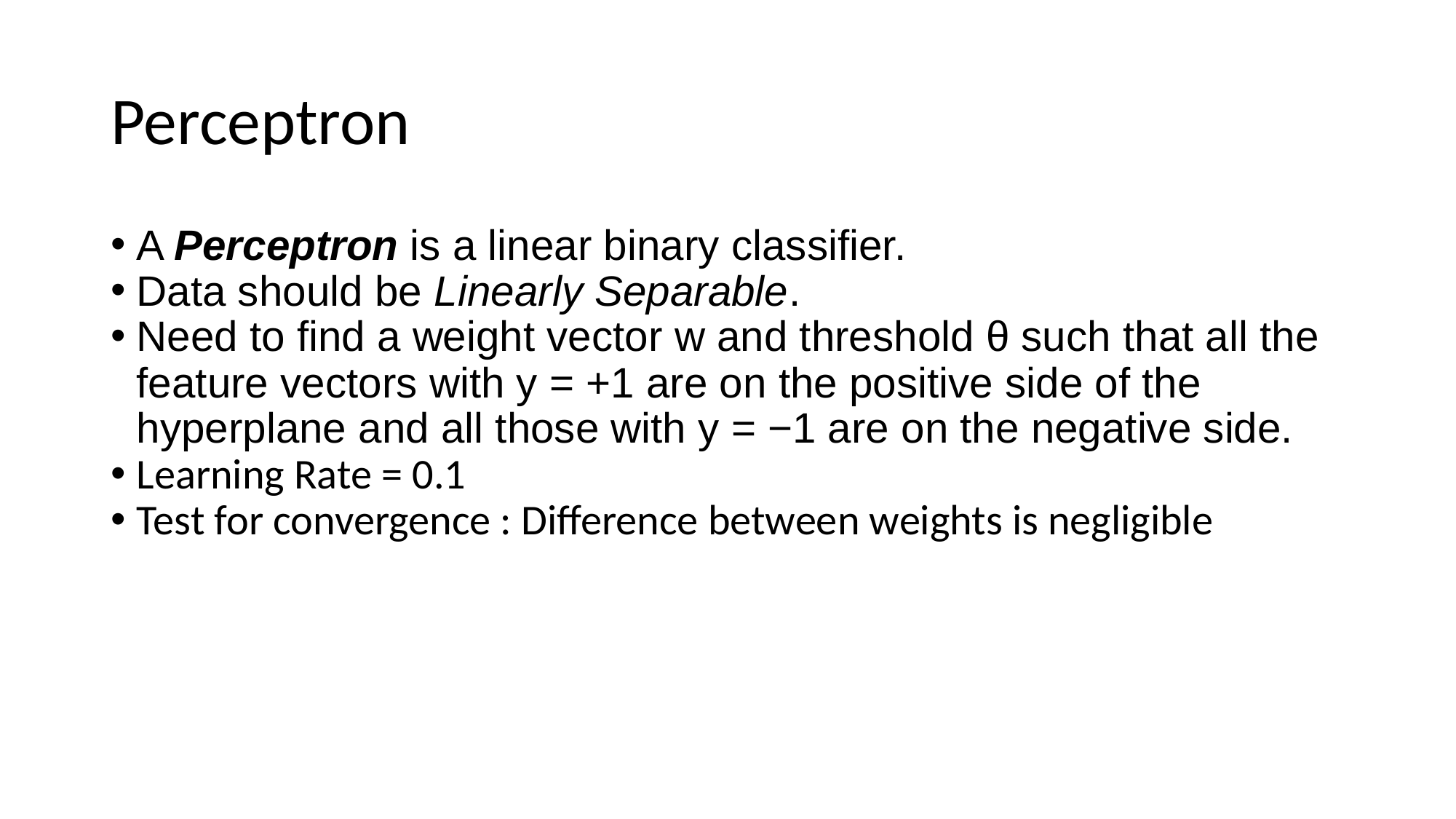

Perceptron
A Perceptron is a linear binary classifier.
Data should be Linearly Separable.
Need to find a weight vector w and threshold θ such that all the feature vectors with y = +1 are on the positive side of the hyperplane and all those with y = −1 are on the negative side.
Learning Rate = 0.1
Test for convergence : Difference between weights is negligible